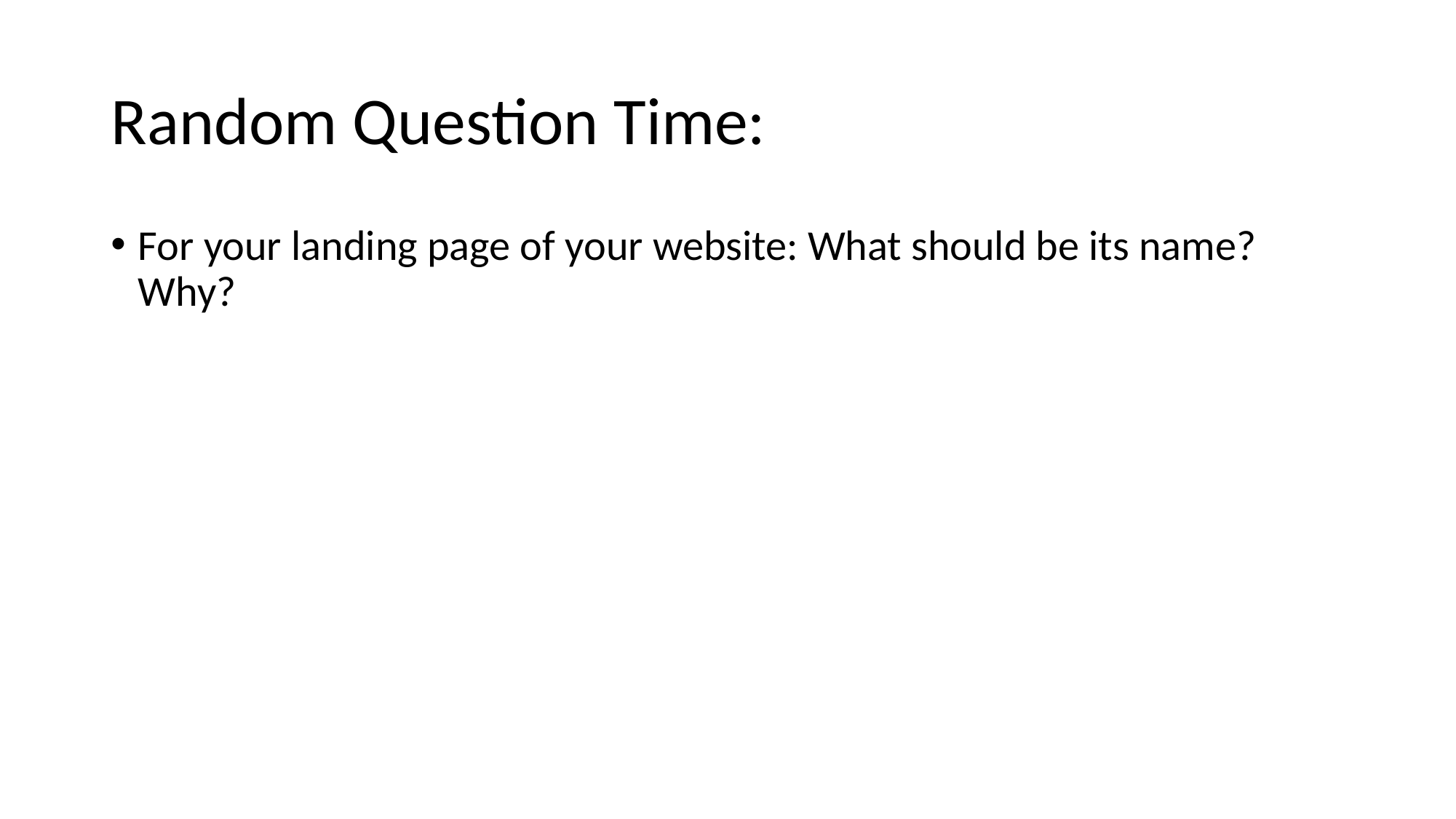

# Random Question Time:
For your landing page of your website: What should be its name? Why?